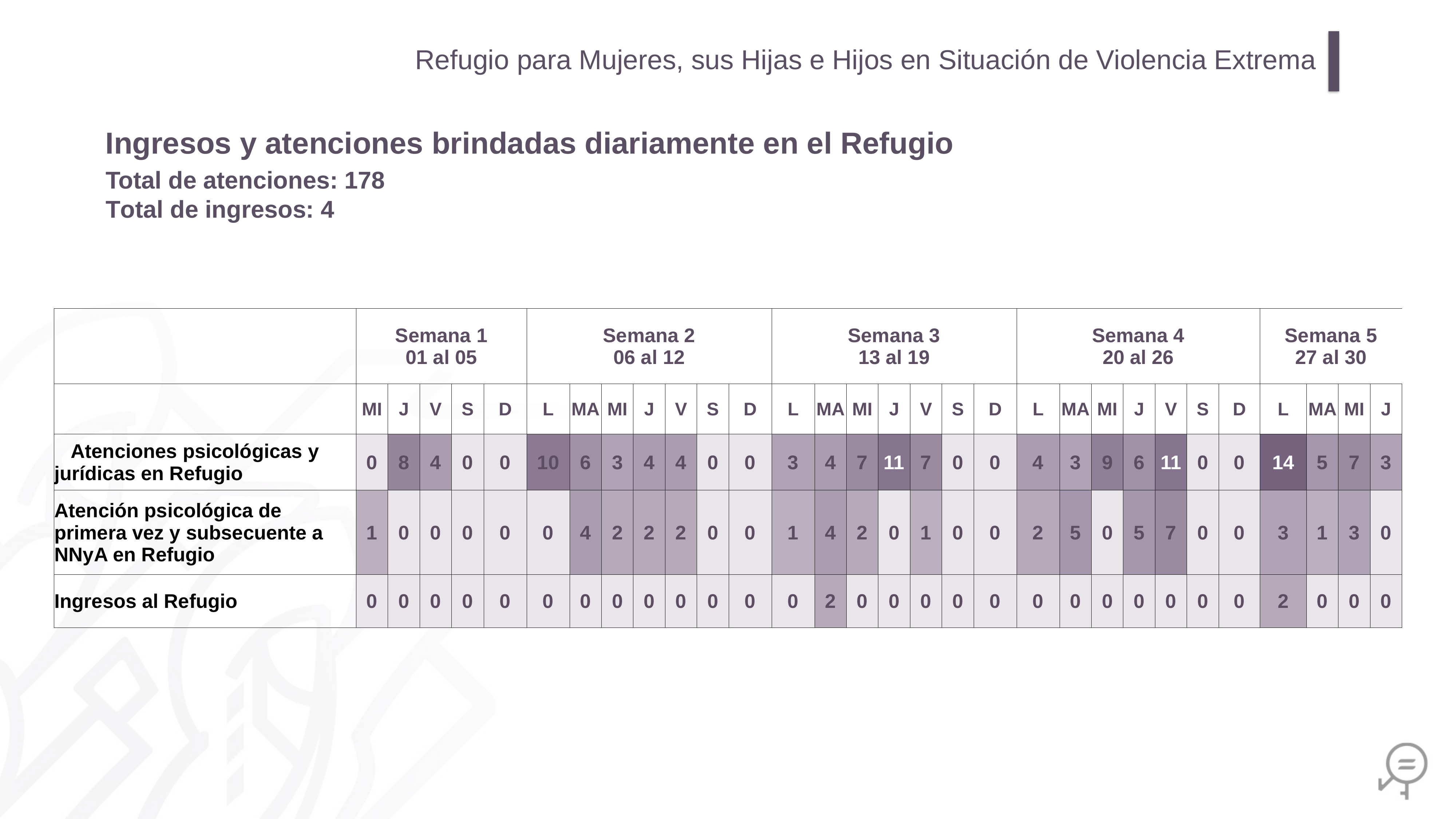

Refugio para Mujeres, sus Hijas e Hijos en Situación de Violencia Extrema
Ingresos y atenciones brindadas diariamente en el Refugio
Total de atenciones: 178
Total de ingresos: 4
|  | Semana 1 01 al 05 |  |  |  |  | Semana 2 06 al 12 |  |  |  |  |  |  | Semana 3 13 al 19 |  |  |  |  |  |  | Semana 4 20 al 26 |  |  |  |  |  |  | Semana 5 27 al 30 |  |  |  |
| --- | --- | --- | --- | --- | --- | --- | --- | --- | --- | --- | --- | --- | --- | --- | --- | --- | --- | --- | --- | --- | --- | --- | --- | --- | --- | --- | --- | --- | --- | --- |
|  | MI | J | V | S | D | L | MA | MI | J | V | S | D | L | MA | MI | J | V | S | D | L | MA | MI | J | V | S | D | L | MA | MI | J |
| Atenciones psicológicas y jurídicas en Refugio | 0 | 8 | 4 | 0 | 0 | 10 | 6 | 3 | 4 | 4 | 0 | 0 | 3 | 4 | 7 | 11 | 7 | 0 | 0 | 4 | 3 | 9 | 6 | 11 | 0 | 0 | 14 | 5 | 7 | 3 |
| Atención psicológica de primera vez y subsecuente a NNyA en Refugio | 1 | 0 | 0 | 0 | 0 | 0 | 4 | 2 | 2 | 2 | 0 | 0 | 1 | 4 | 2 | 0 | 1 | 0 | 0 | 2 | 5 | 0 | 5 | 7 | 0 | 0 | 3 | 1 | 3 | 0 |
| Ingresos al Refugio | 0 | 0 | 0 | 0 | 0 | 0 | 0 | 0 | 0 | 0 | 0 | 0 | 0 | 2 | 0 | 0 | 0 | 0 | 0 | 0 | 0 | 0 | 0 | 0 | 0 | 0 | 2 | 0 | 0 | 0 |